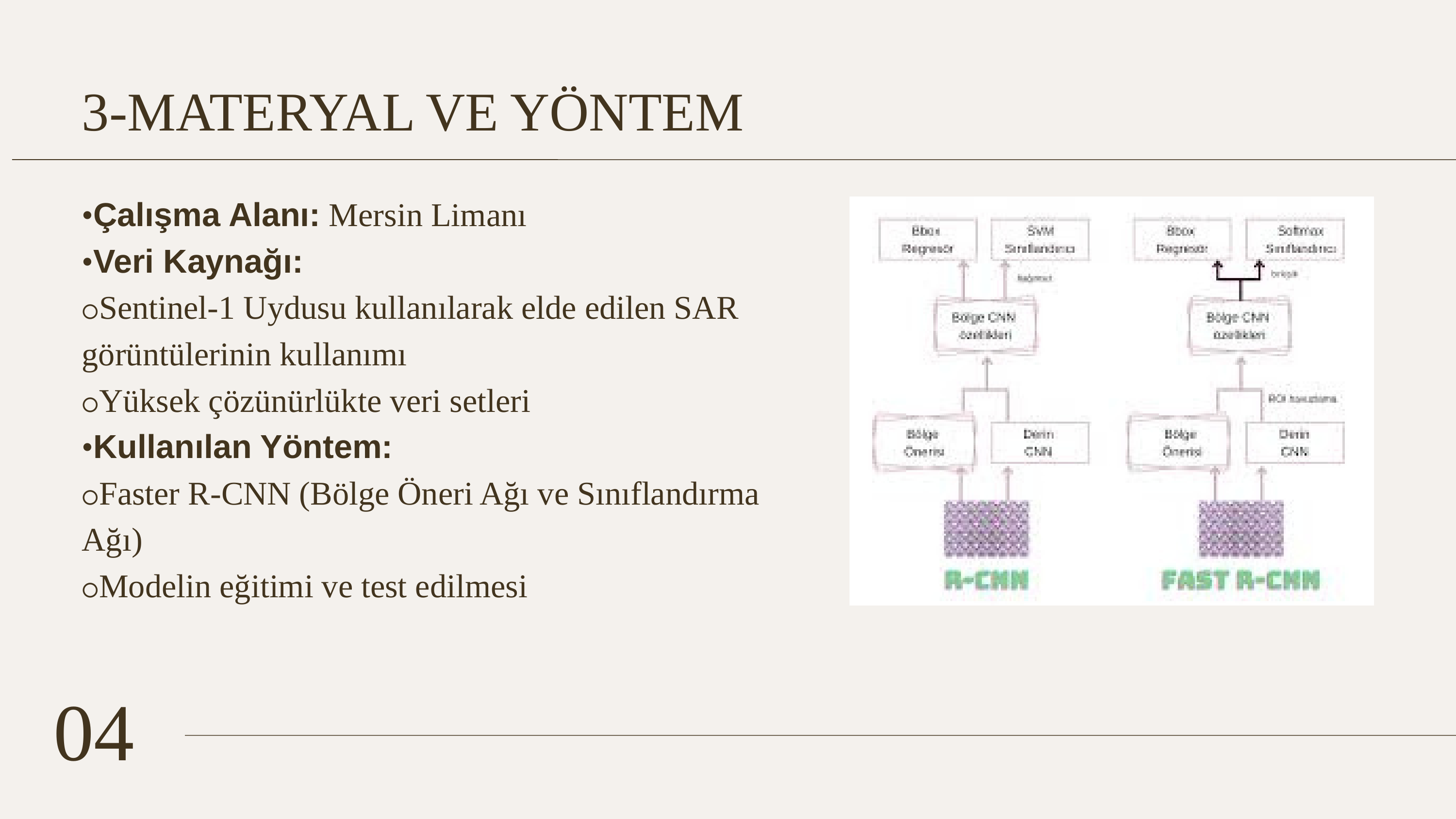

3-MATERYAL VE YÖNTEM

•Çalışma Alanı: Mersin Limanı
•Veri Kaynağı:
⚬Sentinel-1 Uydusu kullanılarak elde edilen SAR görüntülerinin kullanımı
⚬Yüksek çözünürlükte veri setleri
•Kullanılan Yöntem:
⚬Faster R-CNN (Bölge Öneri Ağı ve Sınıflandırma Ağı)
⚬Modelin eğitimi ve test edilmesi

04